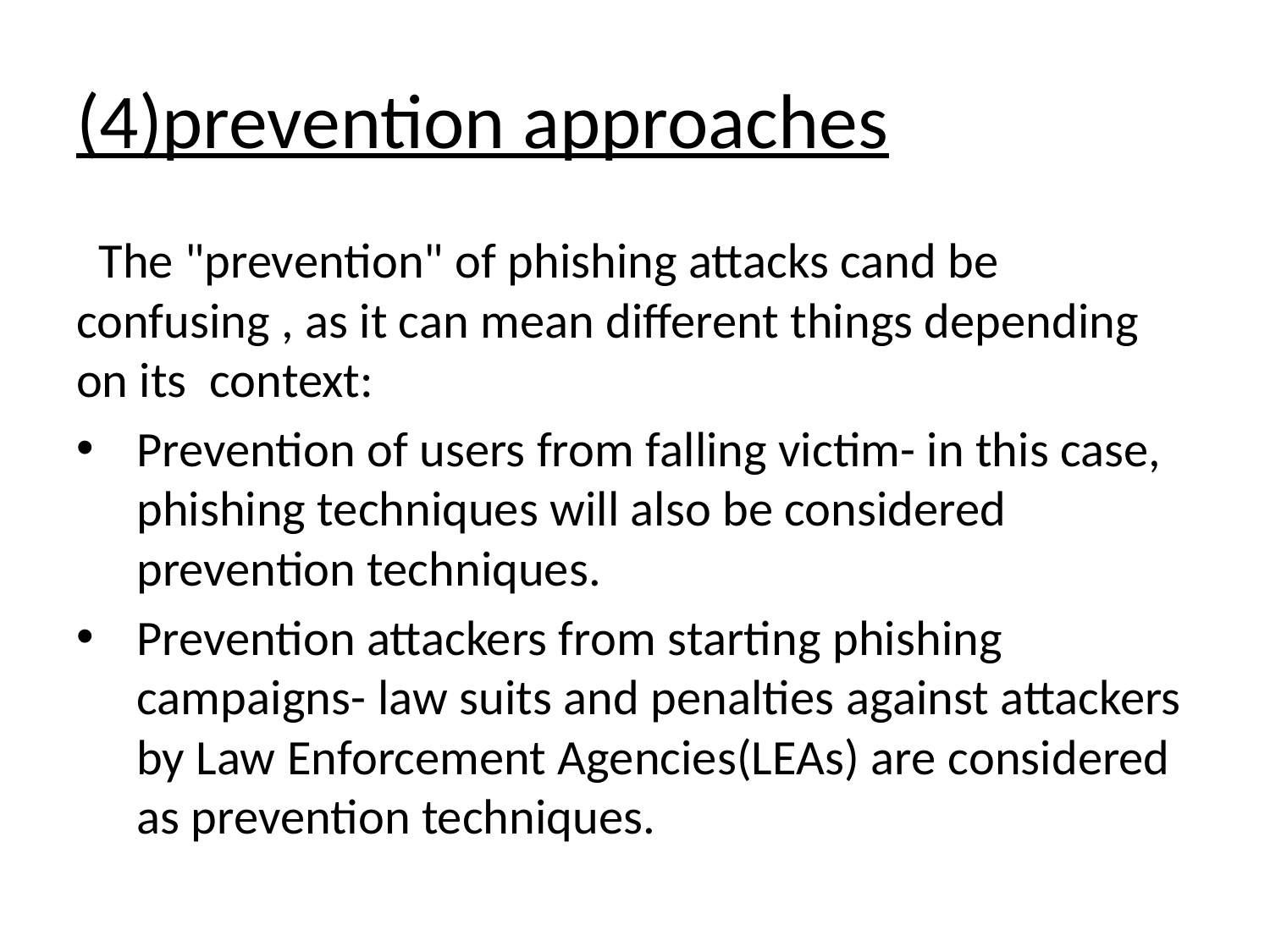

# (4)prevention approaches
  The "prevention" of phishing attacks cand be confusing , as it can mean different things depending on its  context:
Prevention of users from falling victim- in this case, phishing techniques will also be considered prevention techniques.
Prevention attackers from starting phishing campaigns- law suits and penalties against attackers by Law Enforcement Agencies(LEAs) are considered as prevention techniques.